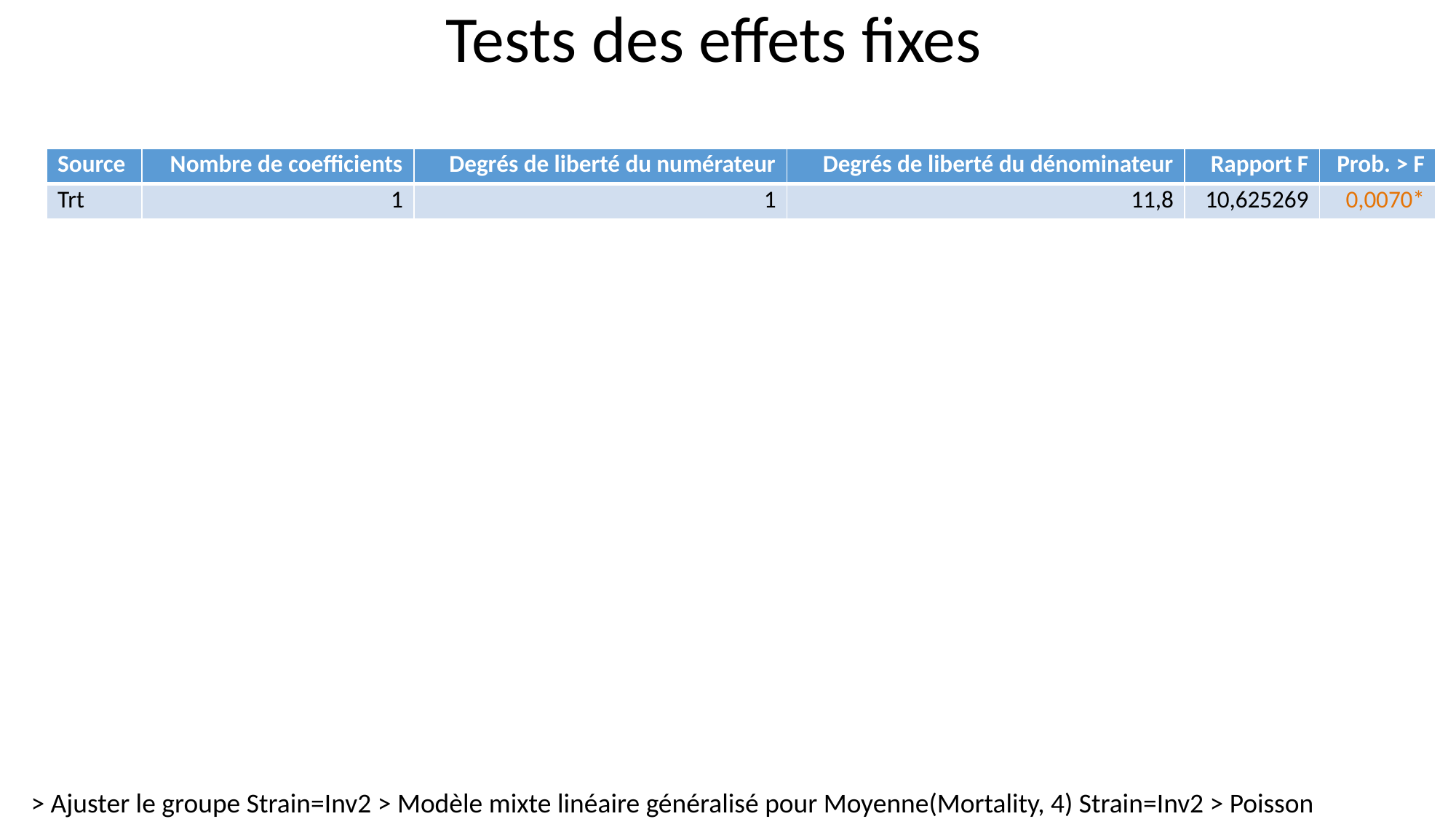

# Tests des effets fixes
| Source | Nombre de coefficients | Degrés de liberté du numérateur | Degrés de liberté du dénominateur | Rapport F | Prob. > F |
| --- | --- | --- | --- | --- | --- |
| Trt | 1 | 1 | 11,8 | 10,625269 | 0,0070\* |
> Ajuster le groupe Strain=Inv2 > Modèle mixte linéaire généralisé pour Moyenne(Mortality, 4) Strain=Inv2 > Poisson